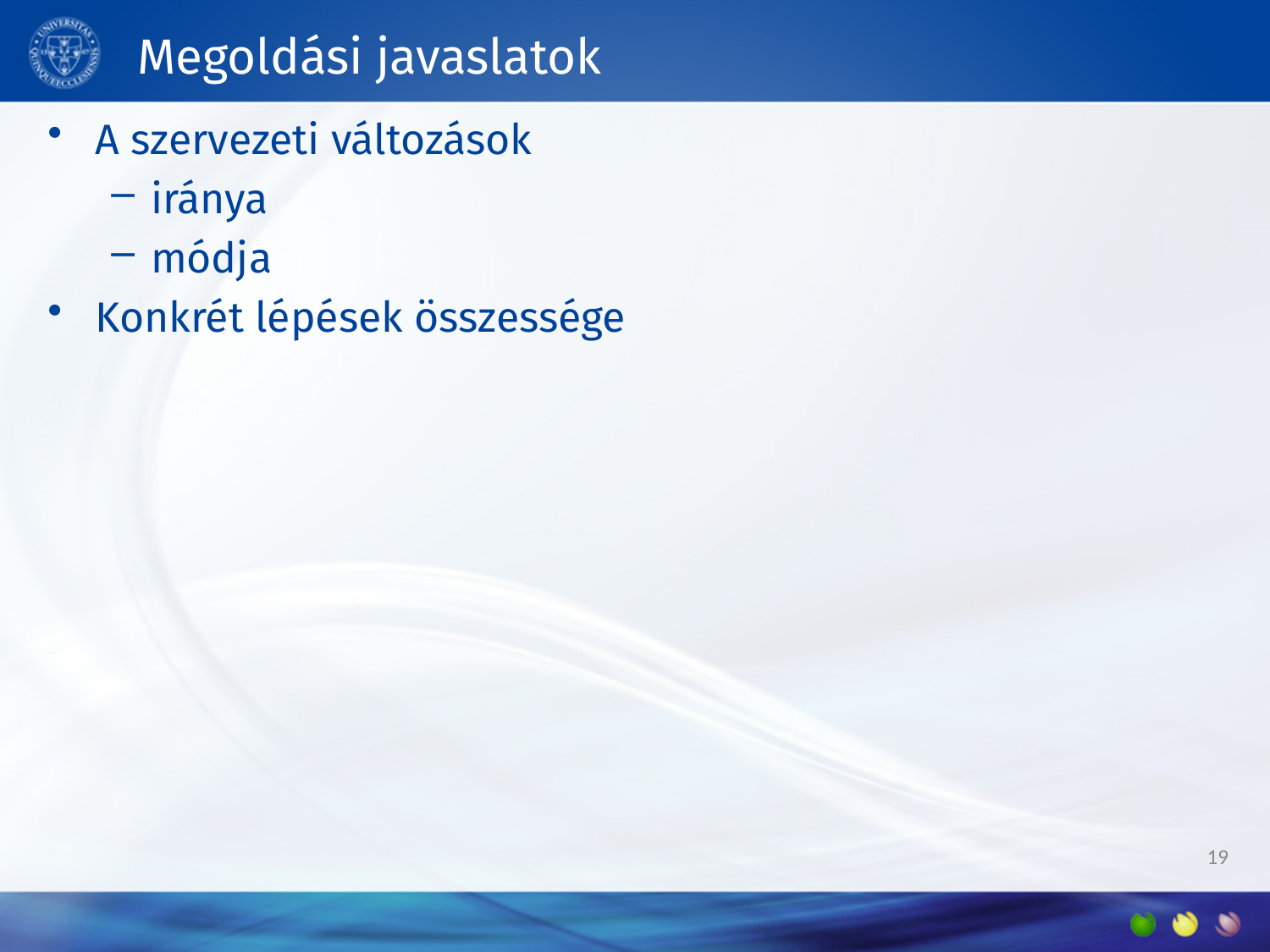

19
# Megoldási javaslatok
A szervezeti változások
iránya
módja
Konkrét lépések összessége